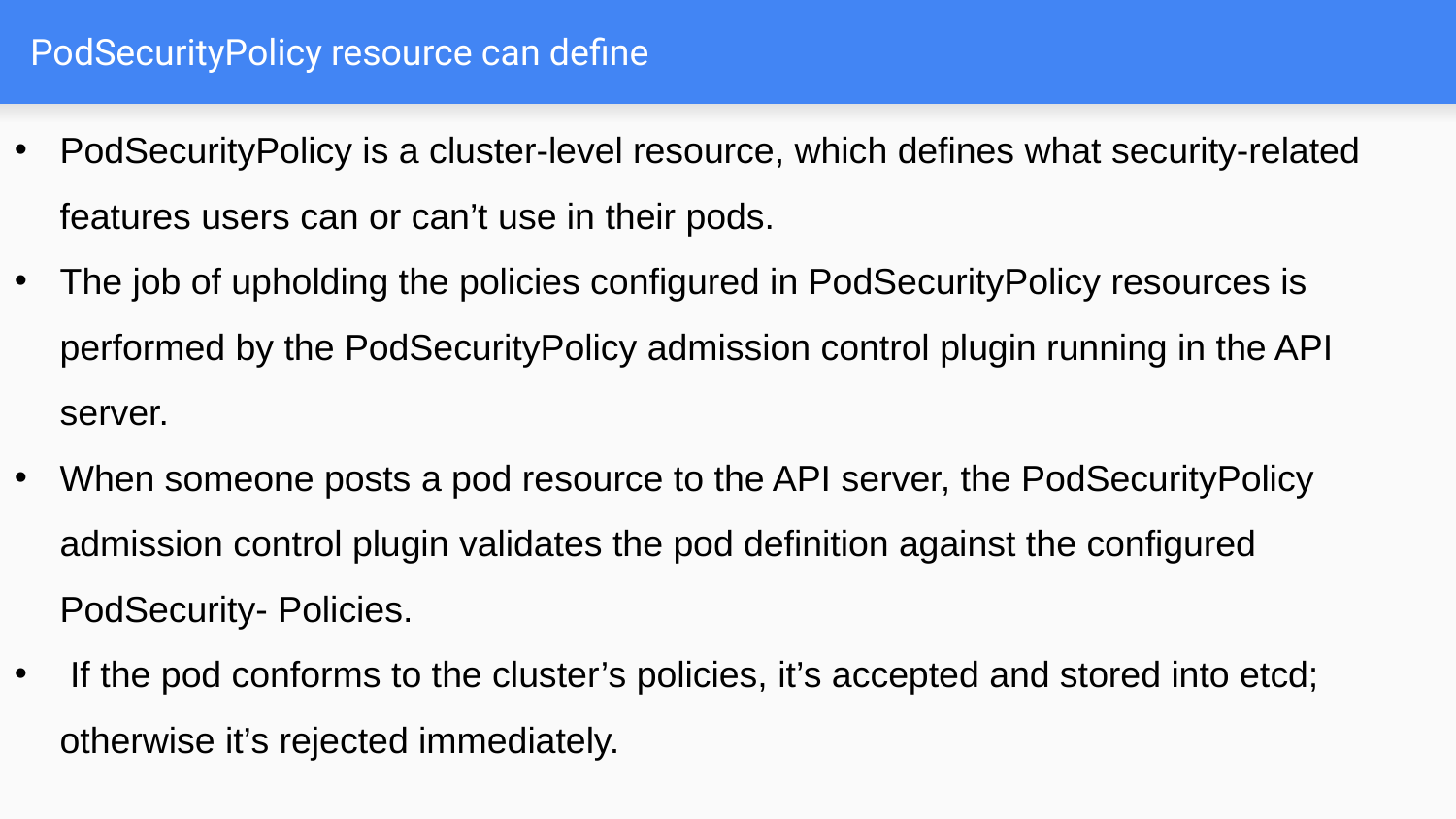

# PodSecurityPolicy resource can define
PodSecurityPolicy is a cluster-level resource, which defines what security-related features users can or can’t use in their pods.
The job of upholding the policies configured in PodSecurityPolicy resources is performed by the PodSecurityPolicy admission control plugin running in the API server.
When someone posts a pod resource to the API server, the PodSecurityPolicy admission control plugin validates the pod definition against the configured PodSecurity- Policies.
 If the pod conforms to the cluster’s policies, it’s accepted and stored into etcd; otherwise it’s rejected immediately.